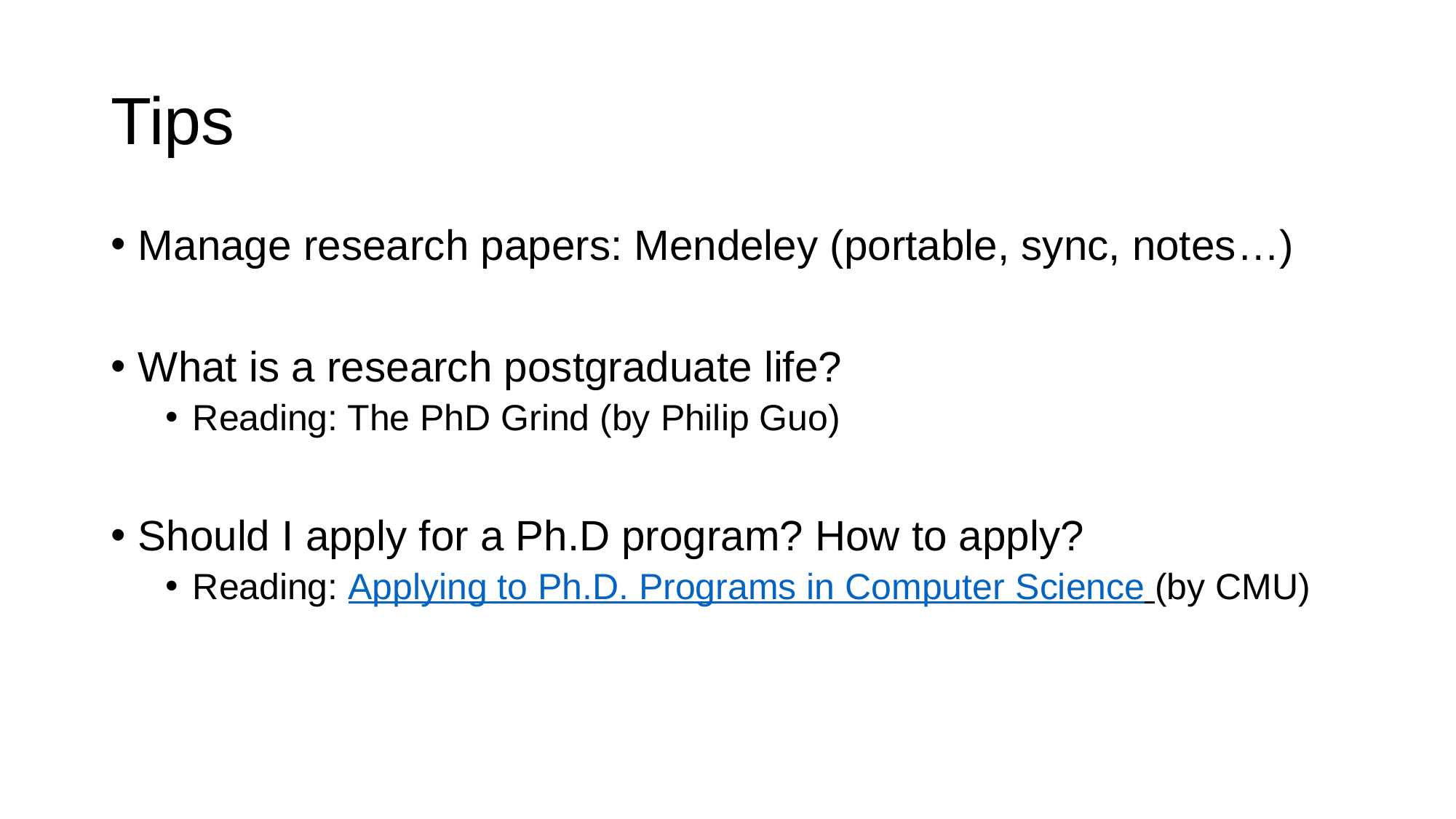

# Tips
Manage research papers: Mendeley (portable, sync, notes…)

What is a research postgraduate life?
Reading: The PhD Grind (by Philip Guo)

Should I apply for a Ph.D program? How to apply?
Reading: Applying to Ph.D. Programs in Computer Science (by CMU)